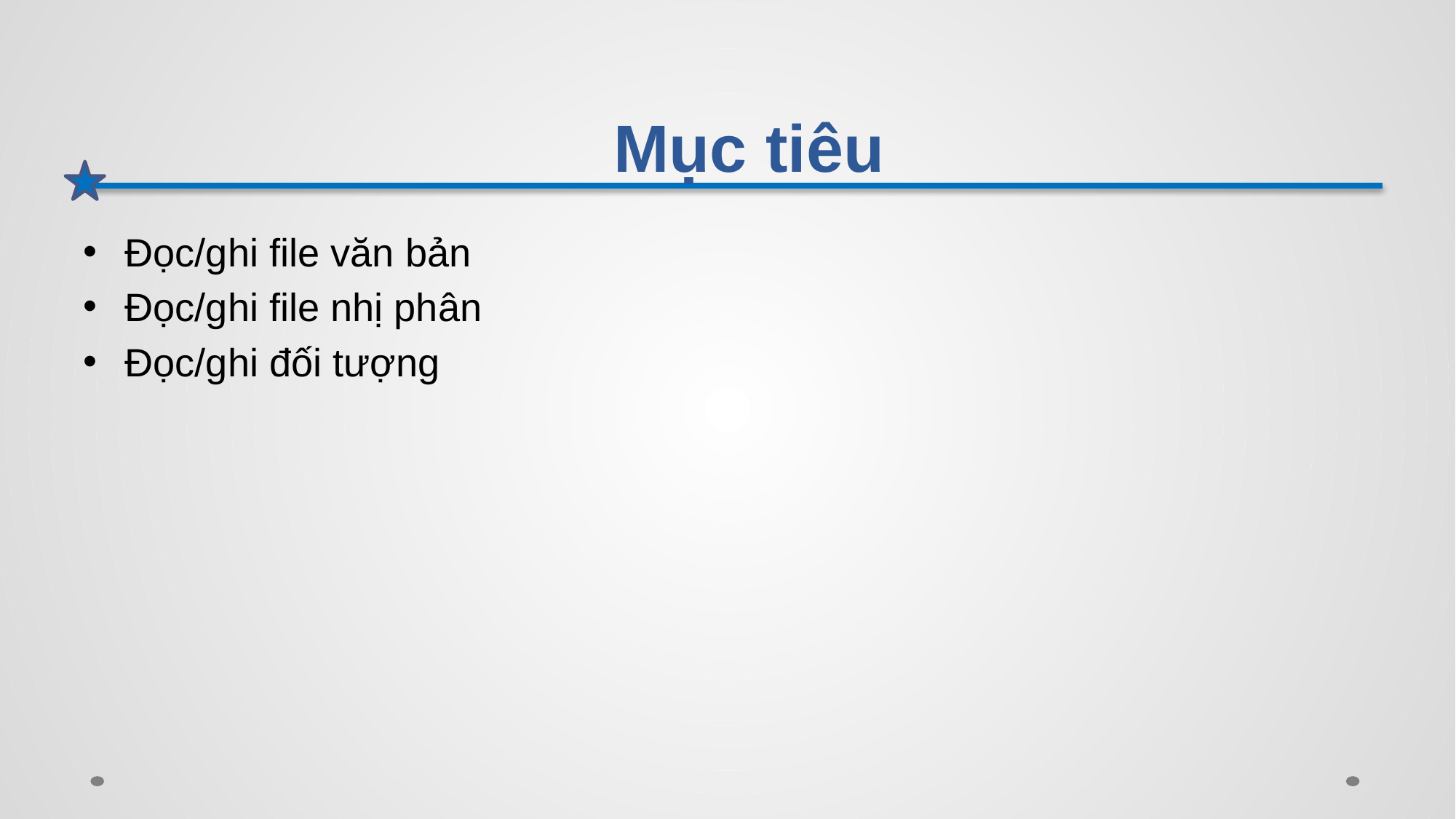

# Mục tiêu
Đọc/ghi file văn bản
Đọc/ghi file nhị phân
Đọc/ghi đối tượng